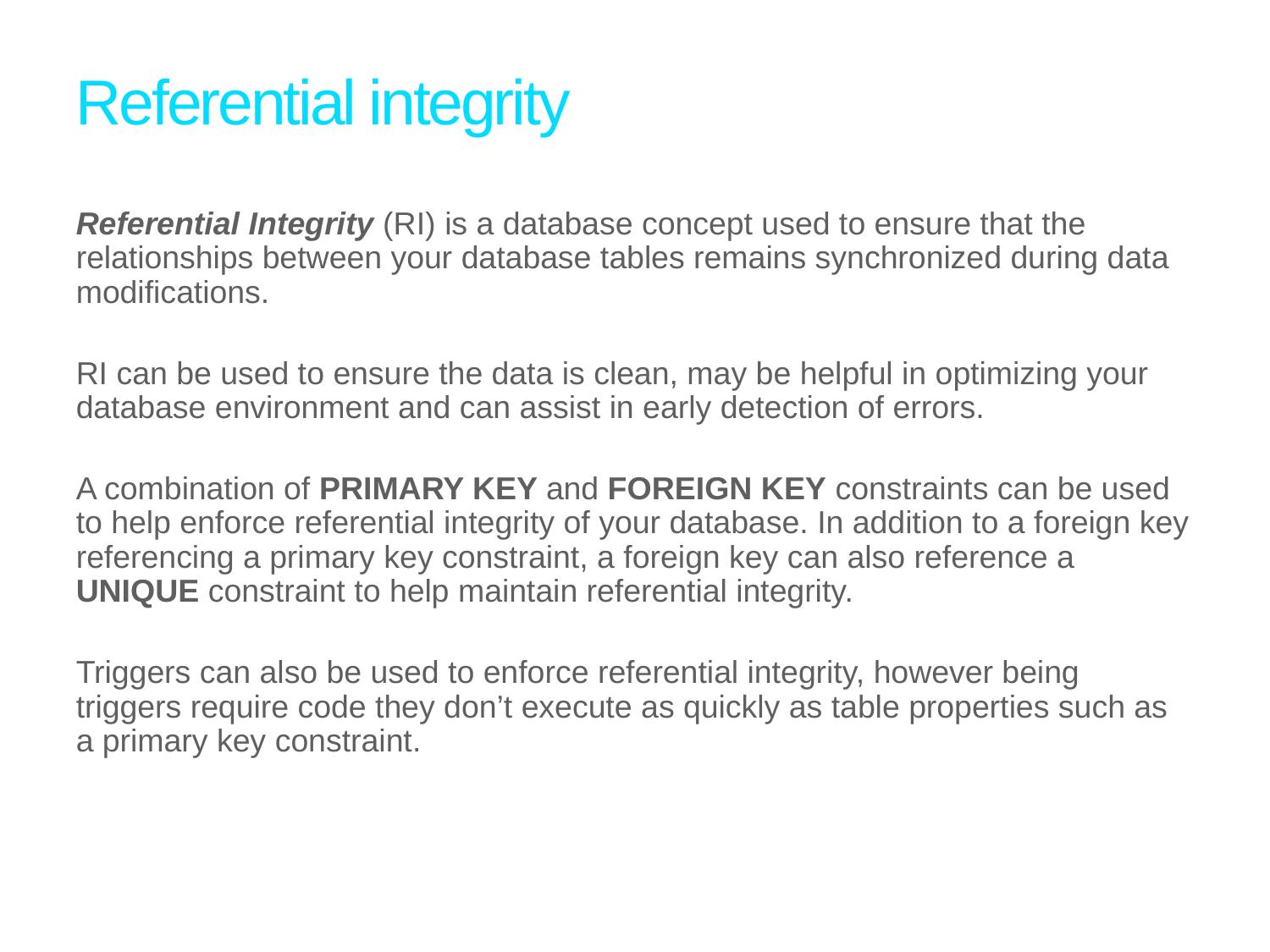

# Referential integrity
Referential Integrity (RI) is a database concept used to ensure that the relationships between your database tables remains synchronized during data modifications.

RI can be used to ensure the data is clean, may be helpful in optimizing your database environment and can assist in early detection of errors.

A combination of PRIMARY KEY and FOREIGN KEY constraints can be used to help enforce referential integrity of your database. In addition to a foreign key referencing a primary key constraint, a foreign key can also reference a UNIQUE constraint to help maintain referential integrity.

Triggers can also be used to enforce referential integrity, however being triggers require code they don’t execute as quickly as table properties such as a primary key constraint.